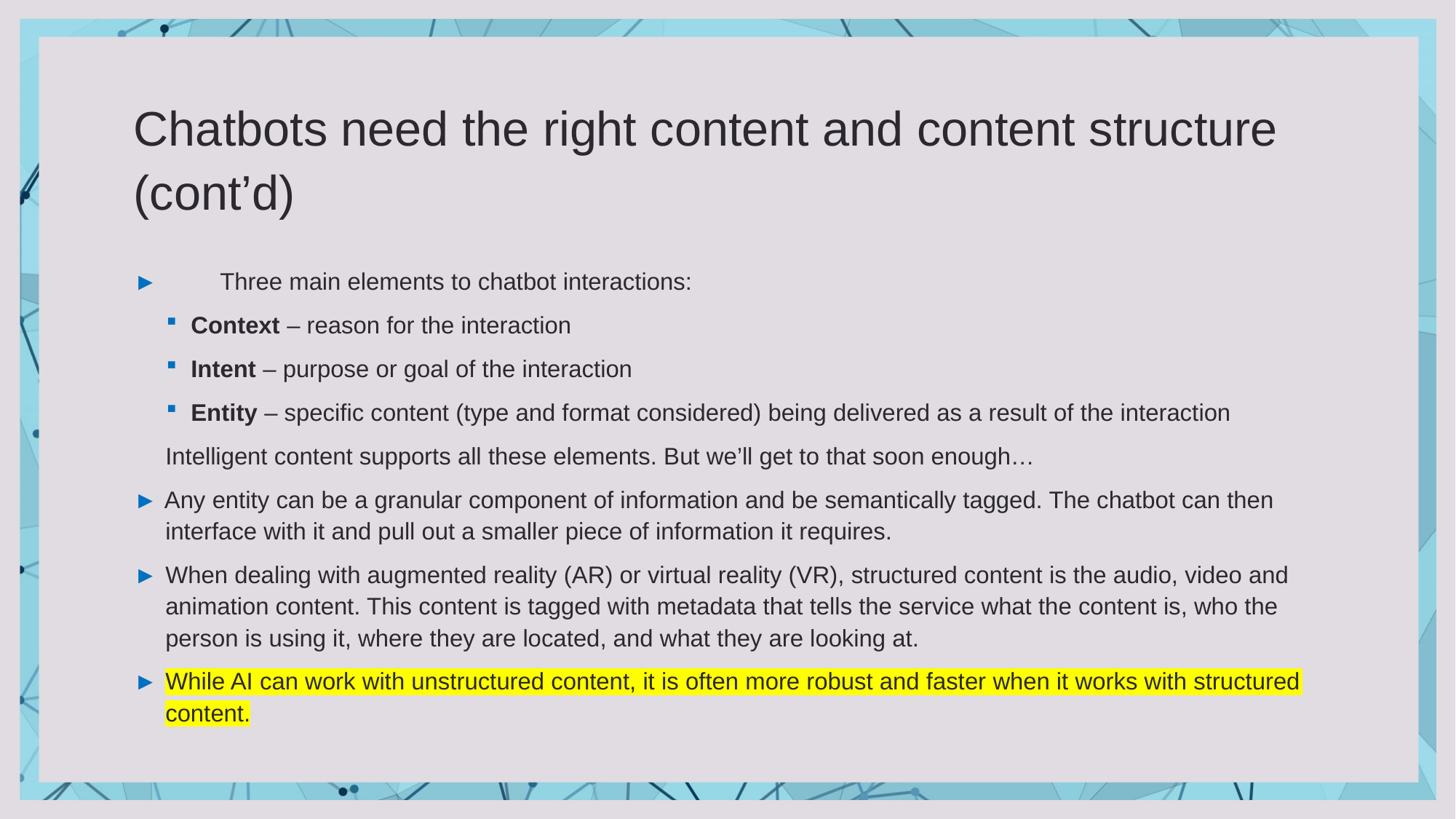

# Chatbots need the right content and content structure (cont’d)
►	Three main elements to chatbot interactions:
Context – reason for the interaction
Intent – purpose or goal of the interaction
Entity – specific content (type and format considered) being delivered as a result of the interaction
Intelligent content supports all these elements. But we’ll get to that soon enough…
► Any entity can be a granular component of information and be semantically tagged. The chatbot can then interface with it and pull out a smaller piece of information it requires.
► 	When dealing with augmented reality (AR) or virtual reality (VR), structured content is the audio, video and animation content. This content is tagged with metadata that tells the service what the content is, who the person is using it, where they are located, and what they are looking at.
► 	While AI can work with unstructured content, it is often more robust and faster when it works with structured content.